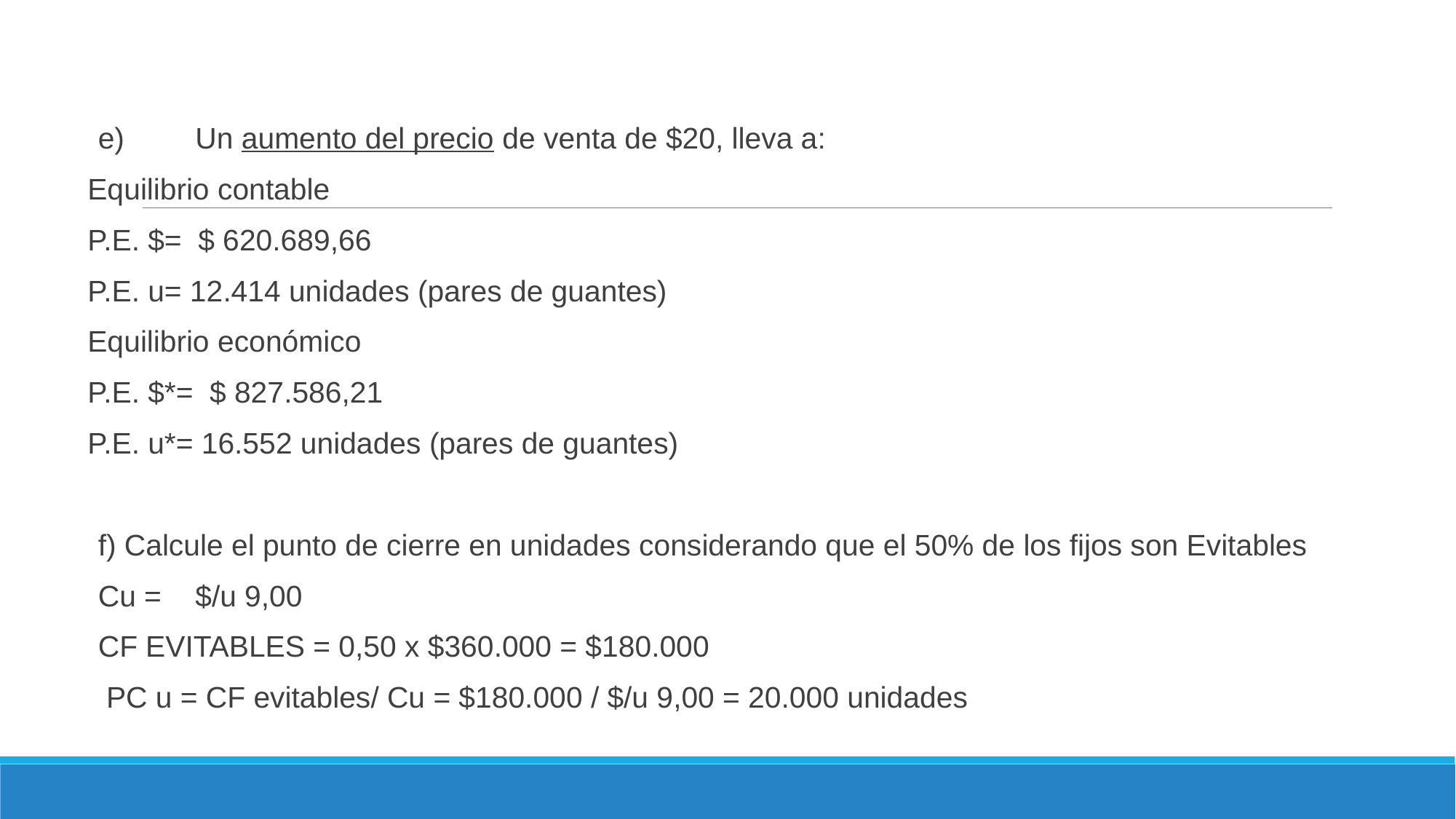

e) 	Un aumento del precio de venta de $20, lleva a:
Equilibrio contable
P.E. $=  $ 620.689,66
P.E. u= 12.414 unidades (pares de guantes)
Equilibrio económico
P.E. $*=  $ 827.586,21
P.E. u*= 16.552 unidades (pares de guantes)

f) Calcule el punto de cierre en unidades considerando que el 50% de los fijos son Evitables
Cu =	$/u 9,00
CF EVITABLES = 0,50 x $360.000 = $180.000
 PC u = CF evitables/ Cu = $180.000 / $/u 9,00 = 20.000 unidades